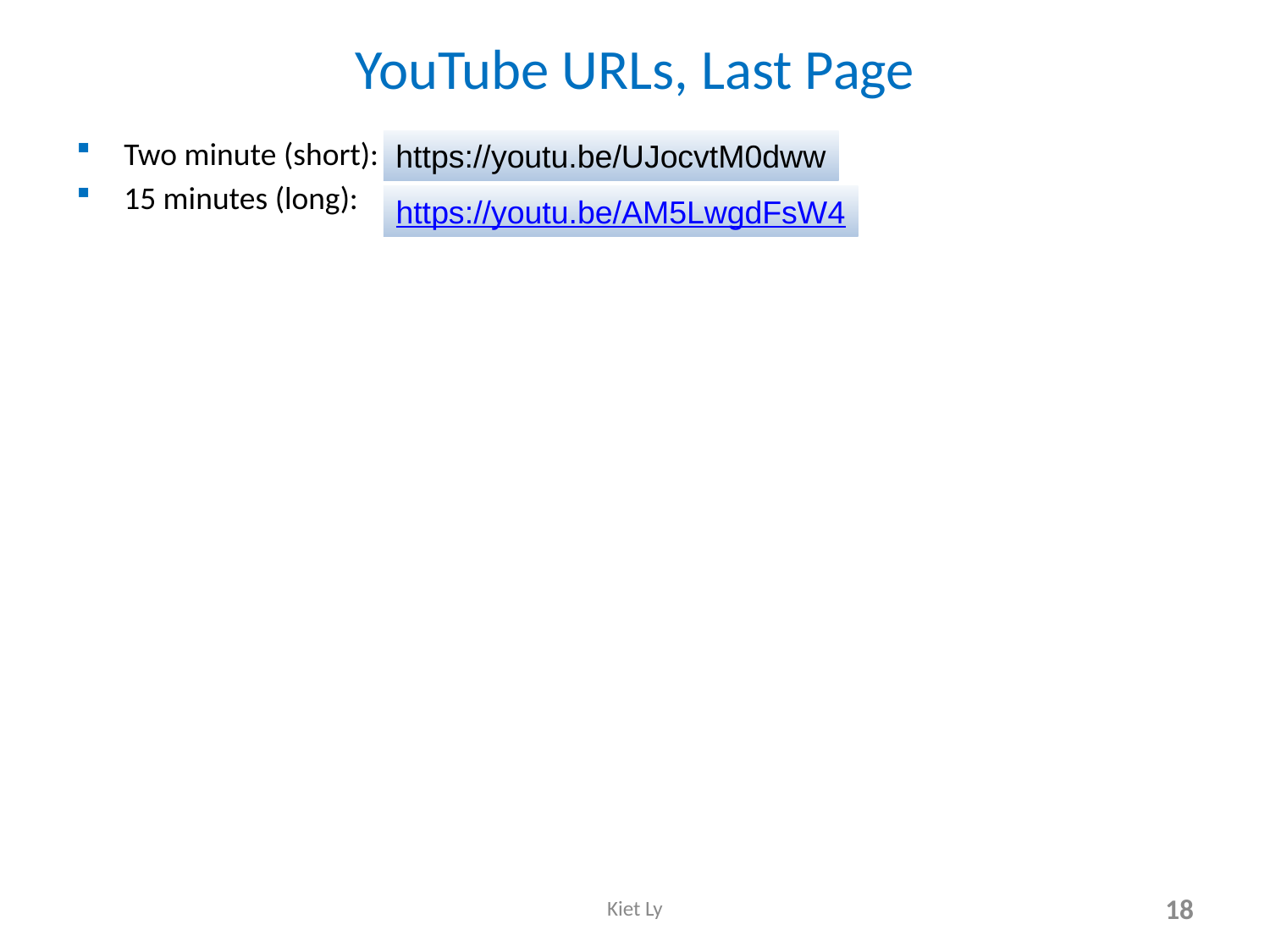

# YouTube URLs, Last Page
Two minute (short):
15 minutes (long):
https://youtu.be/UJocvtM0dww
https://youtu.be/AM5LwgdFsW4
Kiet Ly
18